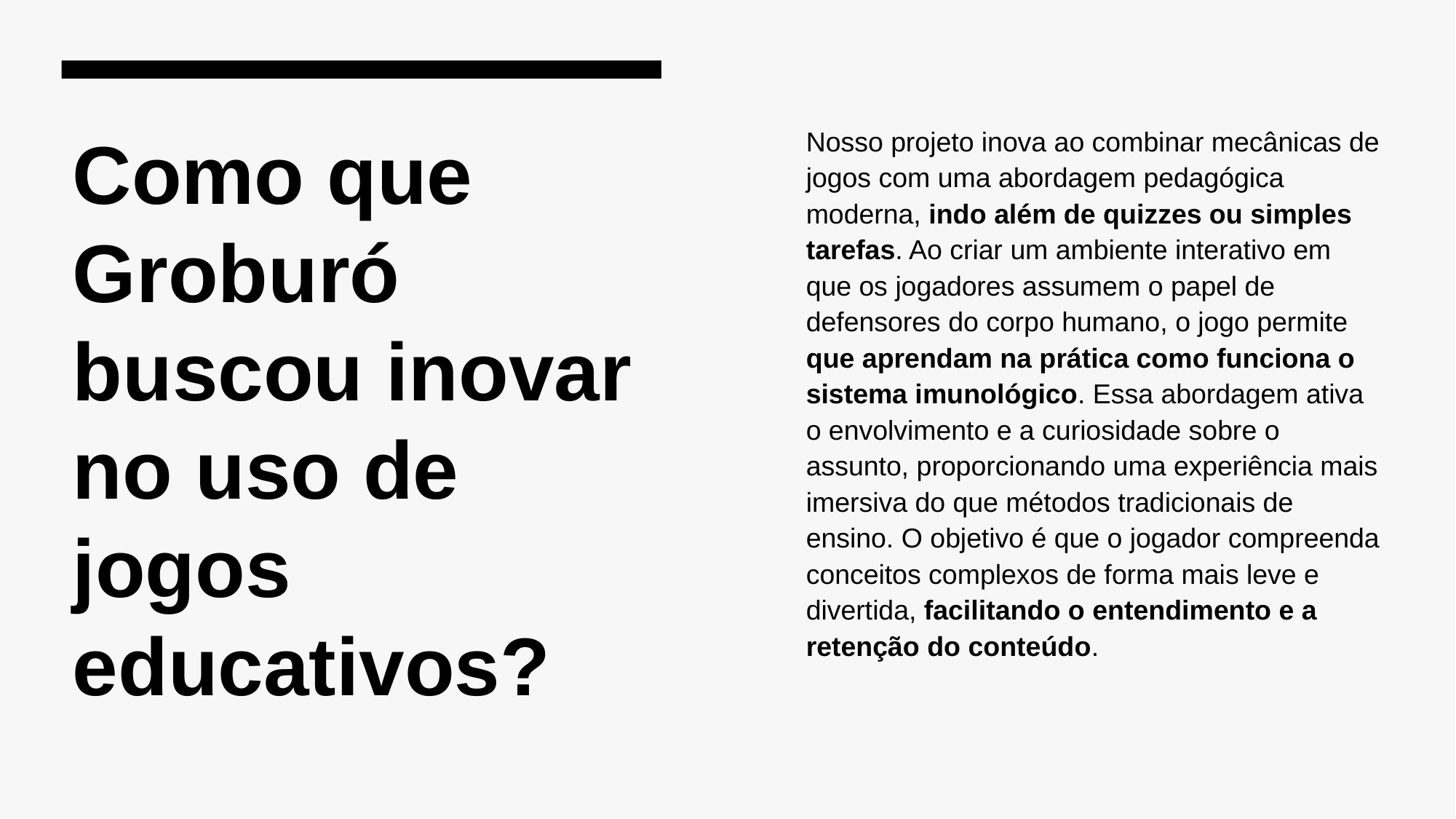

Nosso projeto inova ao combinar mecânicas de jogos com uma abordagem pedagógica moderna, indo além de quizzes ou simples tarefas. Ao criar um ambiente interativo em que os jogadores assumem o papel de defensores do corpo humano, o jogo permite que aprendam na prática como funciona o sistema imunológico. Essa abordagem ativa o envolvimento e a curiosidade sobre o assunto, proporcionando uma experiência mais imersiva do que métodos tradicionais de ensino. O objetivo é que o jogador compreenda conceitos complexos de forma mais leve e divertida, facilitando o entendimento e a retenção do conteúdo.

# Como que Groburó buscou inovar no uso de jogos educativos?